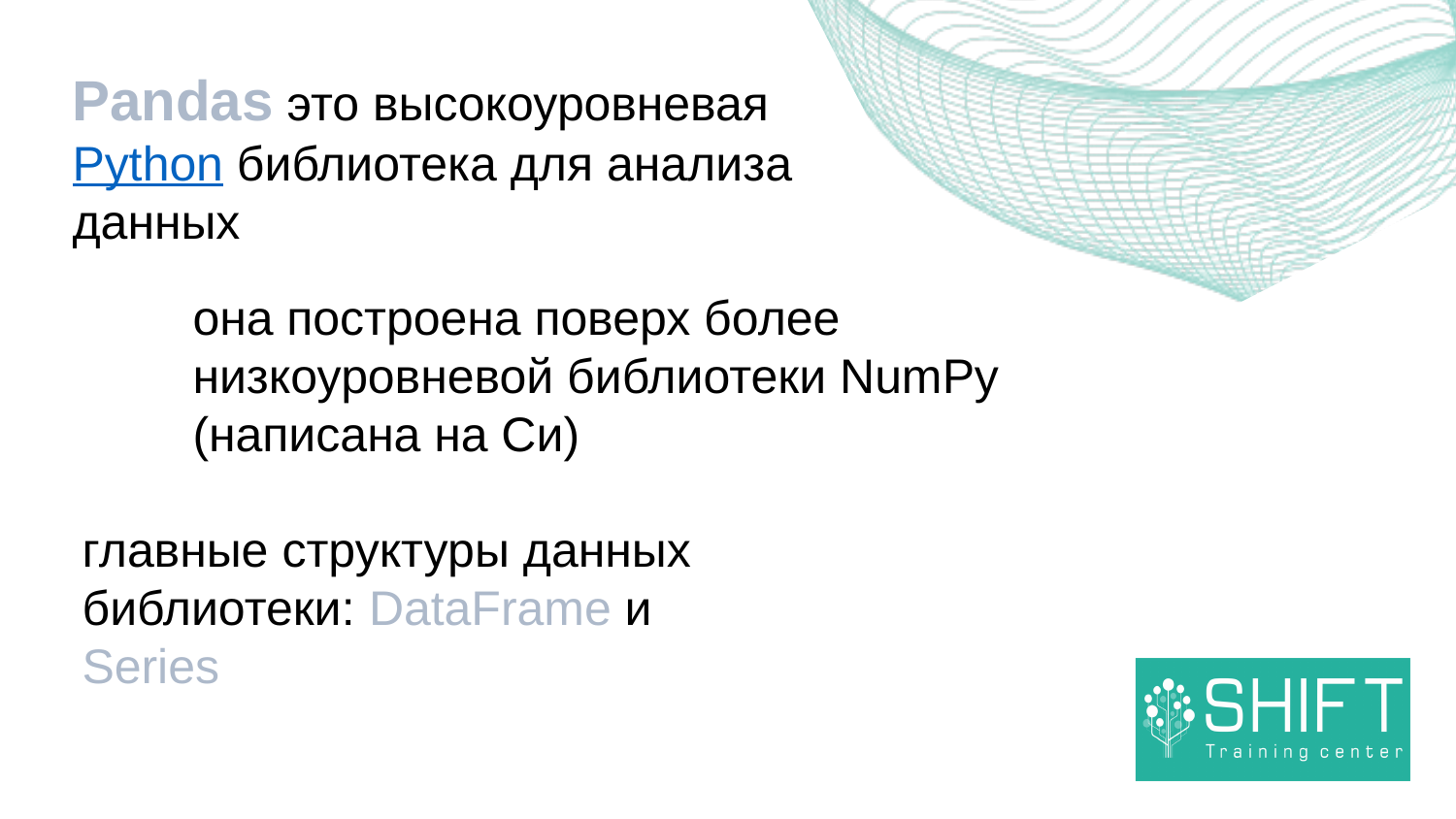

Pandas это высокоуровневая Python библиотека для анализа данных
она построена поверх более низкоуровневой библиотеки NumPy (написана на Си)
главные структуры данных библиотеки: DataFrame и Series